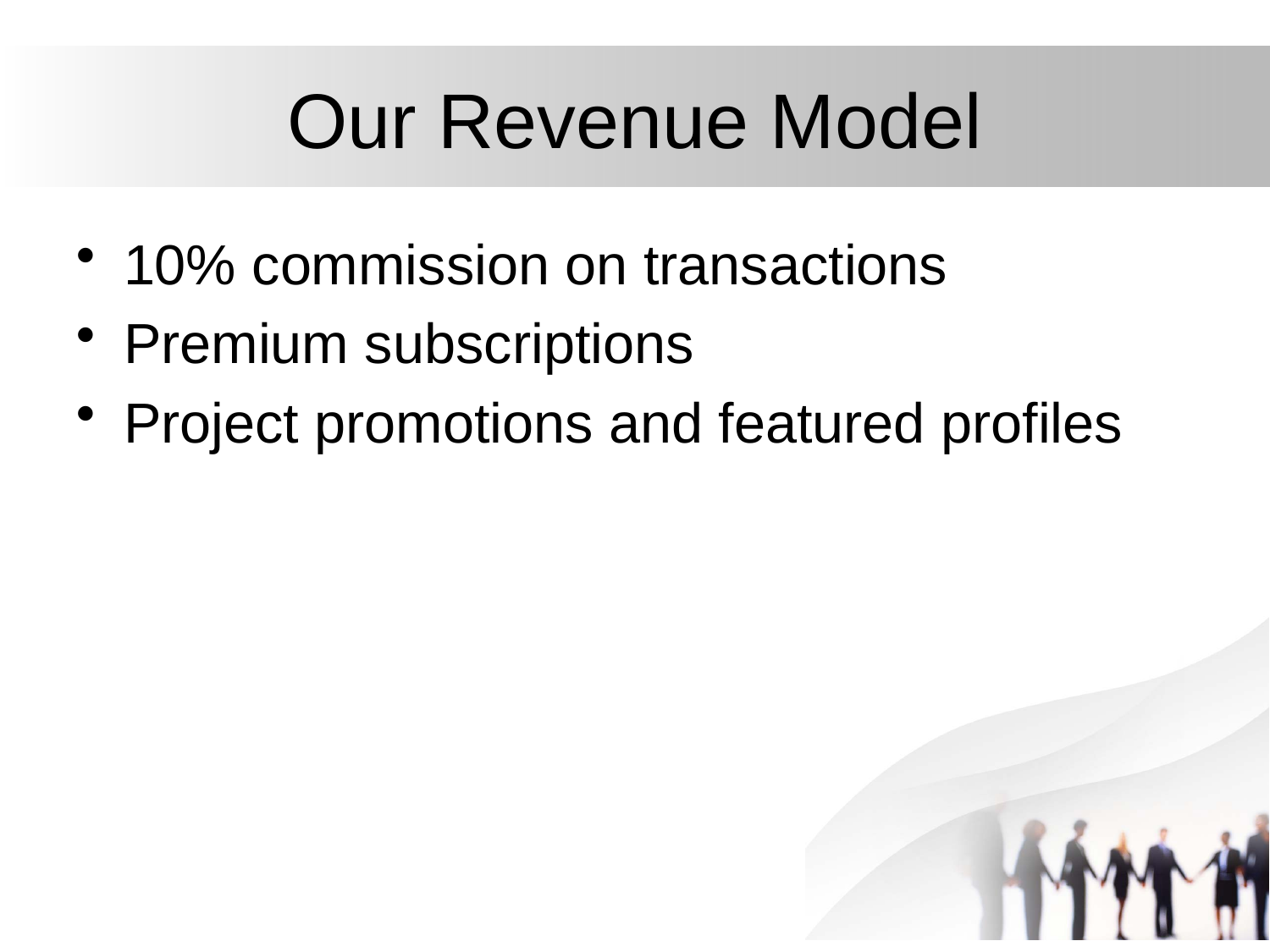

# Our Revenue Model
10% commission on transactions
Premium subscriptions
Project promotions and featured profiles